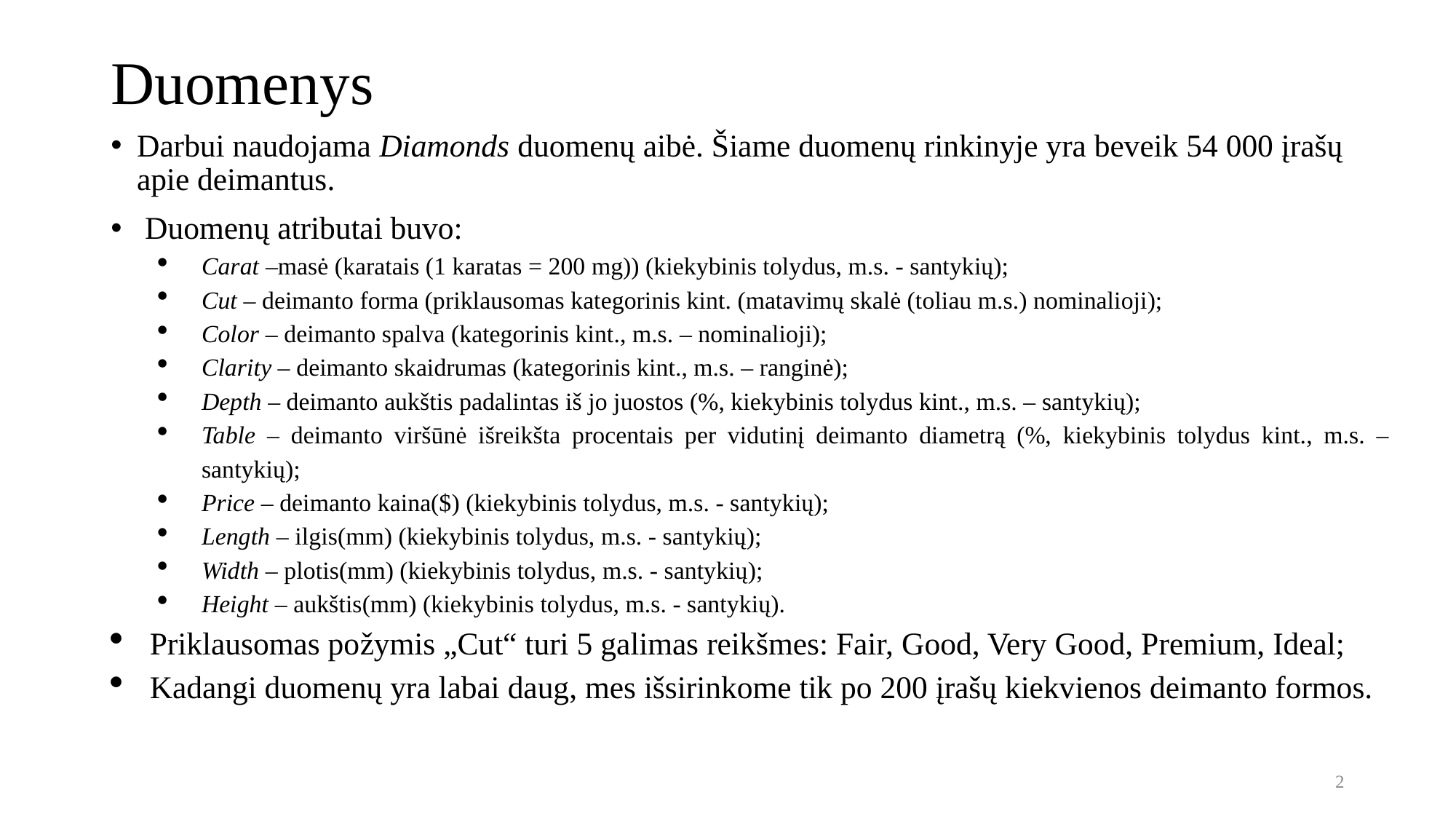

# Duomenys
Darbui naudojama Diamonds duomenų aibė. Šiame duomenų rinkinyje yra beveik 54 000 įrašų apie deimantus.
 Duomenų atributai buvo:
Carat –masė (karatais (1 karatas = 200 mg)) (kiekybinis tolydus, m.s. - santykių);
Cut – deimanto forma (priklausomas kategorinis kint. (matavimų skalė (toliau m.s.) nominalioji);
Color – deimanto spalva (kategorinis kint., m.s. – nominalioji);
Clarity – deimanto skaidrumas (kategorinis kint., m.s. – ranginė);
Depth – deimanto aukštis padalintas iš jo juostos (%, kiekybinis tolydus kint., m.s. – santykių);
Table – deimanto viršūnė išreikšta procentais per vidutinį deimanto diametrą (%, kiekybinis tolydus kint., m.s. – santykių);
Price – deimanto kaina($) (kiekybinis tolydus, m.s. - santykių);
Length – ilgis(mm) (kiekybinis tolydus, m.s. - santykių);
Width – plotis(mm) (kiekybinis tolydus, m.s. - santykių);
Height – aukštis(mm) (kiekybinis tolydus, m.s. - santykių).
Priklausomas požymis „Cut“ turi 5 galimas reikšmes: Fair, Good, Very Good, Premium, Ideal;
Kadangi duomenų yra labai daug, mes išsirinkome tik po 200 įrašų kiekvienos deimanto formos.

2